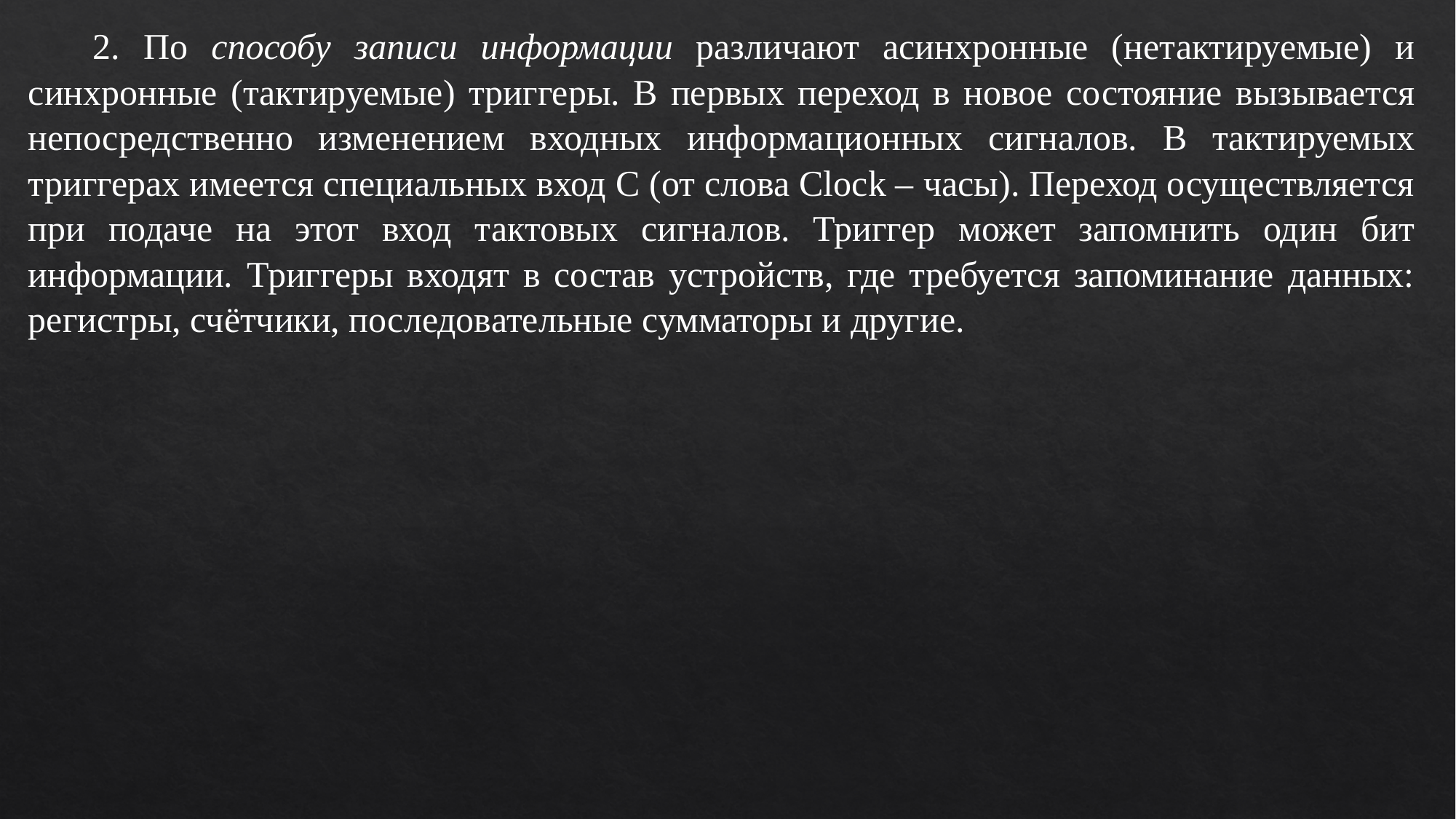

2. По способу записи информации различают асинхронные (нетактируемые) и синхронные (тактируемые) триггеры. В первых переход в новое состояние вызывается непосредственно изменением входных информационных сигналов. В тактируемых триггерах имеется специальных вход C (от слова Clock – часы). Переход осуществляется при подаче на этот вход тактовых сигналов. Триггер может запомнить один бит информации. Триггеры входят в состав устройств, где требуется запоминание данных: регистры, счётчики, последовательные сумматоры и другие.